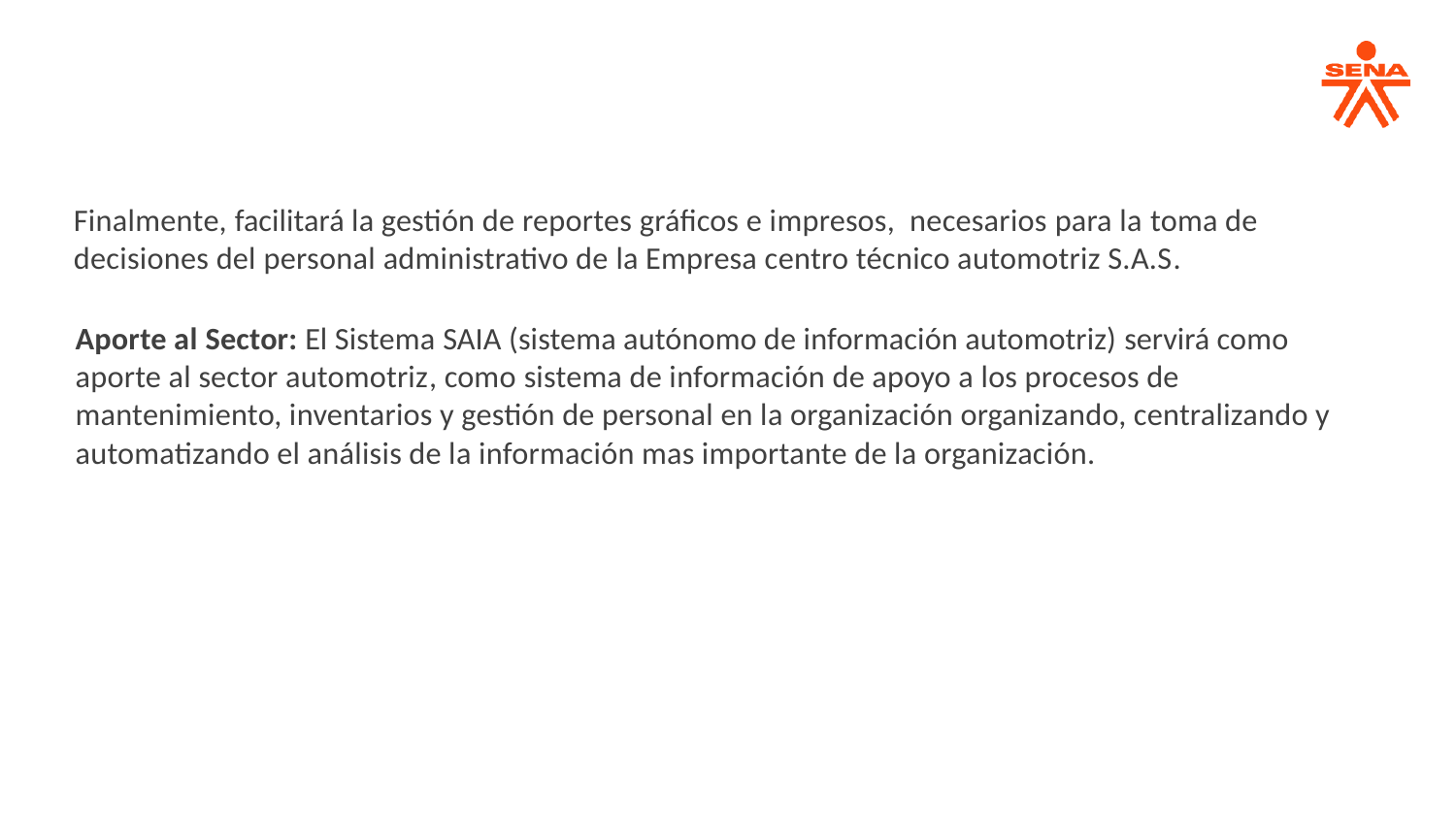

Finalmente, facilitará la gestión de reportes gráficos e impresos,  necesarios para la toma de decisiones del personal administrativo de la Empresa centro técnico automotriz S.A.S.

Aporte al Sector: El Sistema SAIA (sistema autónomo de información automotriz) servirá como aporte al sector automotriz, como sistema de información de apoyo a los procesos de mantenimiento, inventarios y gestión de personal en la organización organizando, centralizando y automatizando el análisis de la información mas importante de la organización.